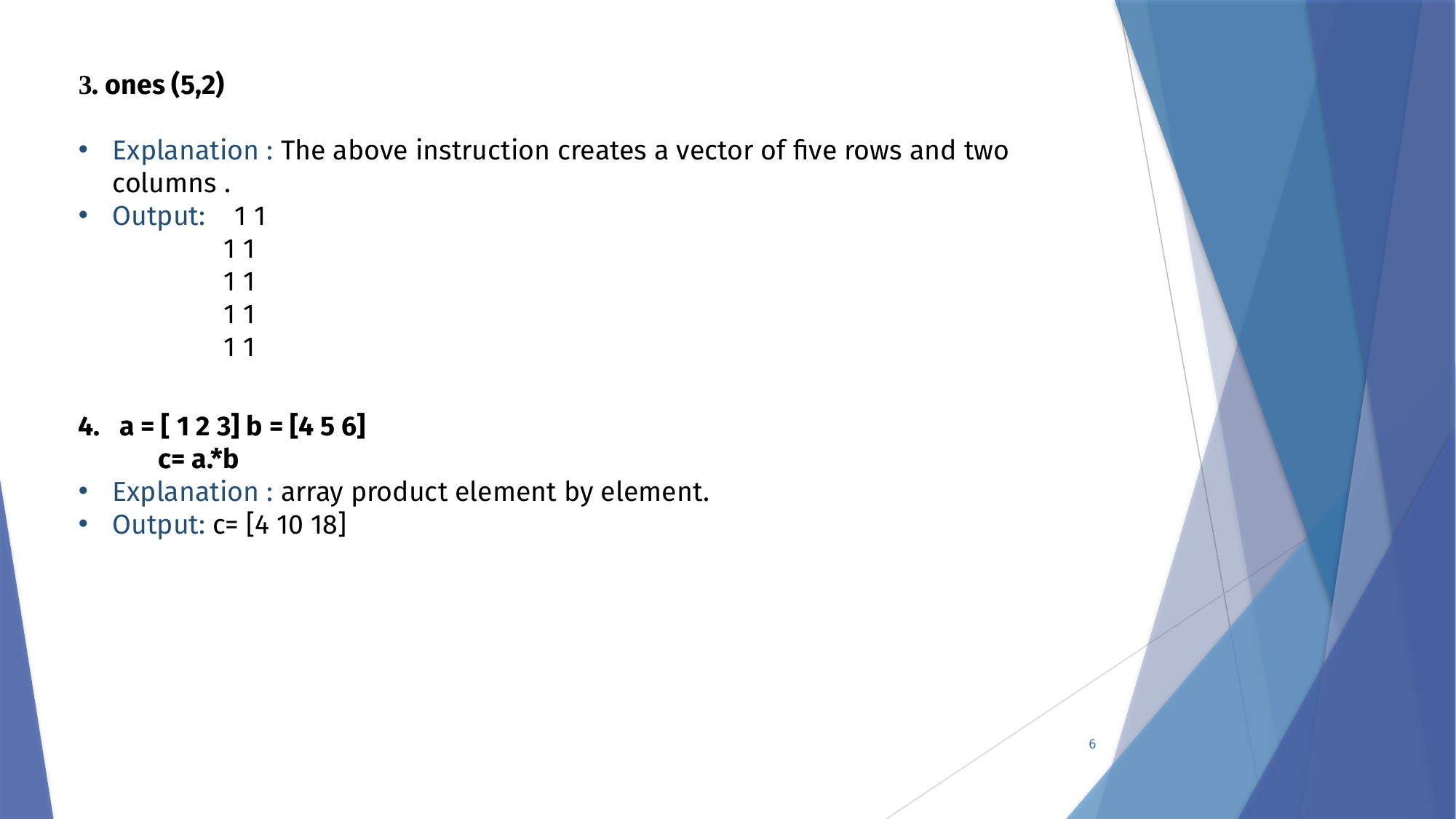

3. ones (5,2)

Explanation : The above instruction creates a vector of five rows and two columns .
Output:    1 1
                    1 1
                    1 1
                    1 1
                    1 1
a = [ 1 2 3] b = [4 5 6]
      c= a.*b
Explanation : array product element by element.
Output: c= [4 10 18]

6